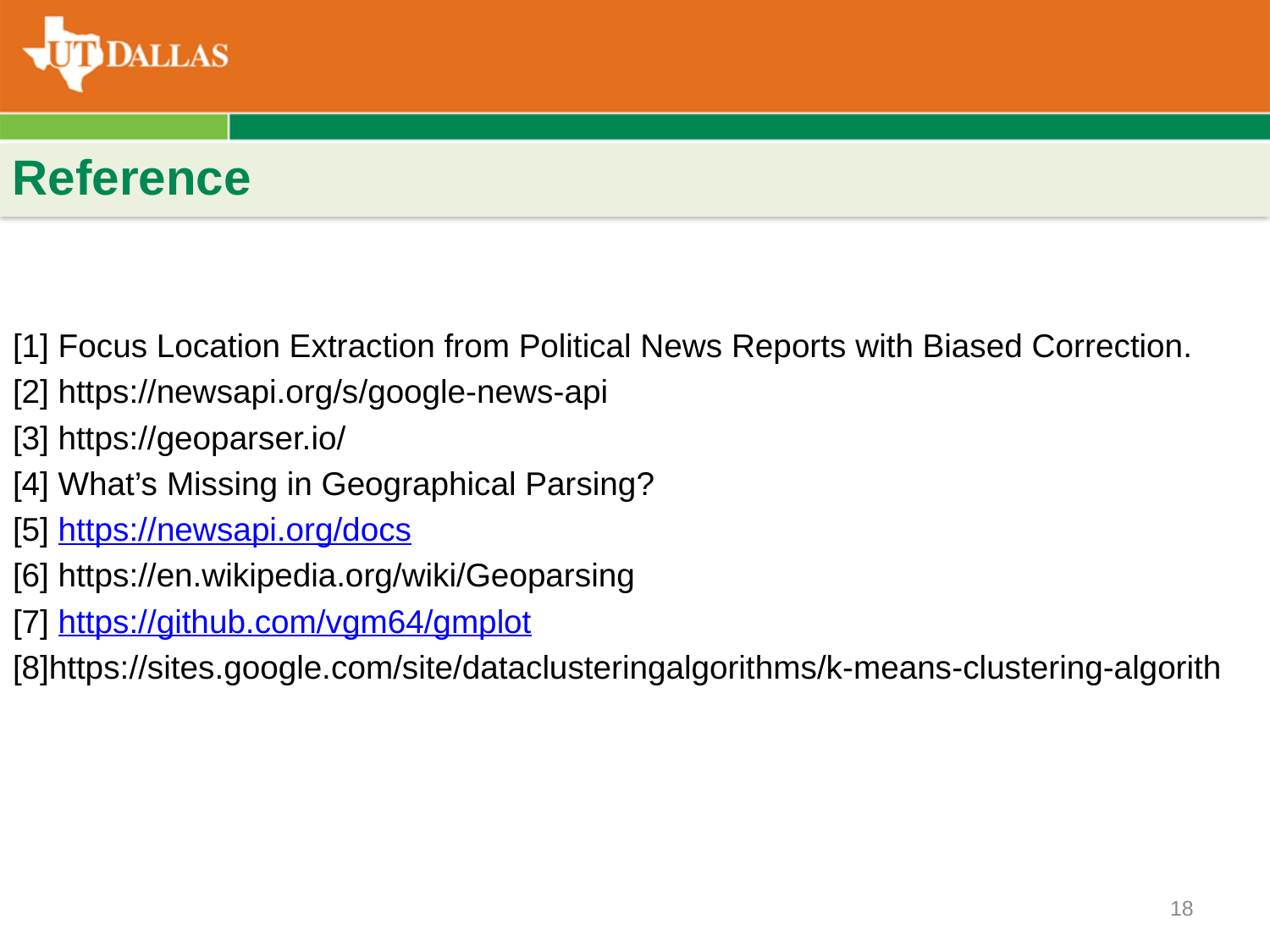

#
Reference
[1] Focus Location Extraction from Political News Reports with Biased Correction.
[2] https://newsapi.org/s/google-news-api
[3] https://geoparser.io/
[4] What’s Missing in Geographical Parsing?
[5] https://newsapi.org/docs
[6] https://en.wikipedia.org/wiki/Geoparsing
[7] https://github.com/vgm64/gmplot
[8]https://sites.google.com/site/dataclusteringalgorithms/k-means-clustering-algorith

18